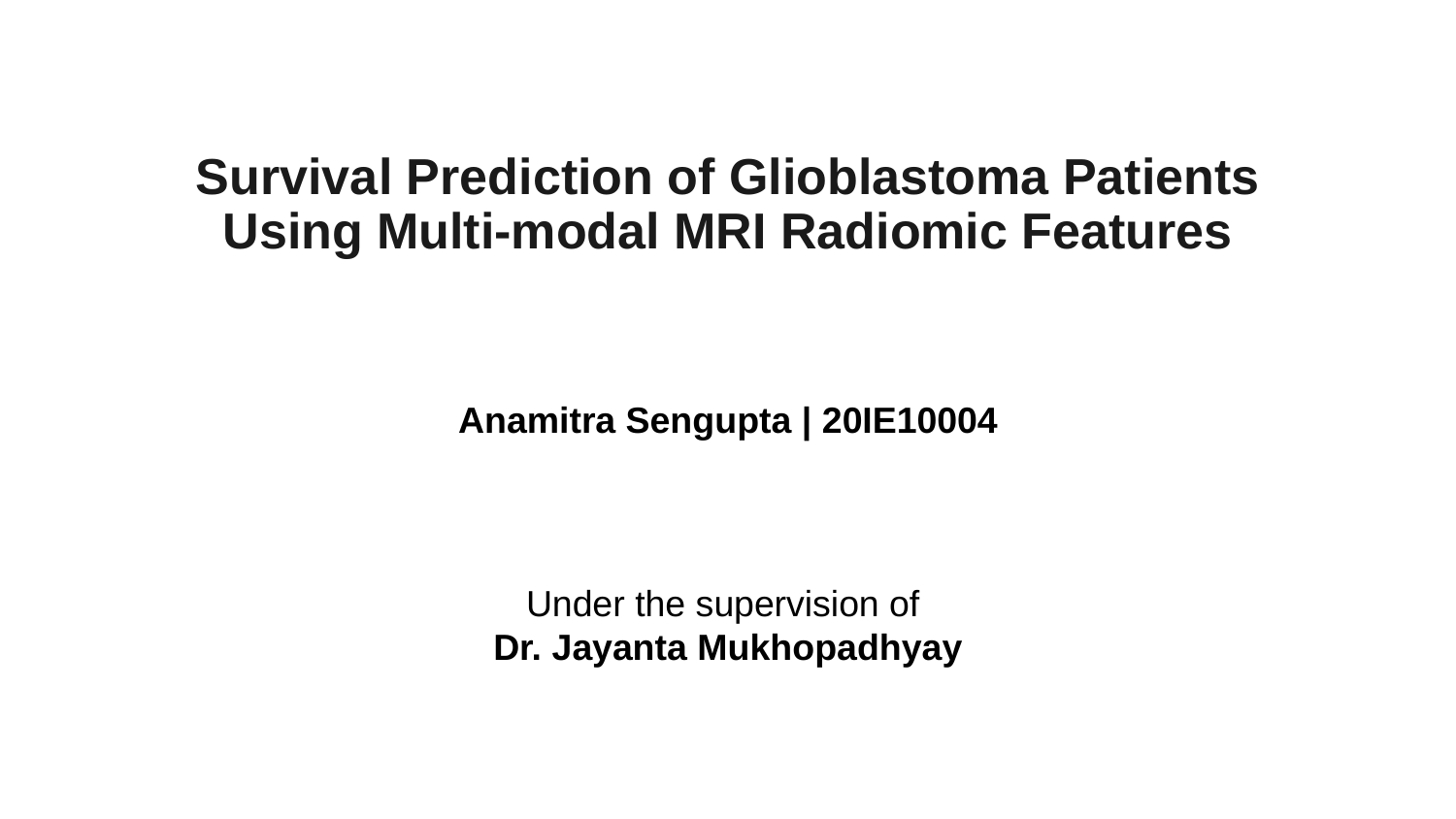

Survival Prediction of Glioblastoma Patients Using Multi-modal MRI Radiomic Features
Anamitra Sengupta | 20IE10004
Under the supervision of
Dr. Jayanta Mukhopadhyay